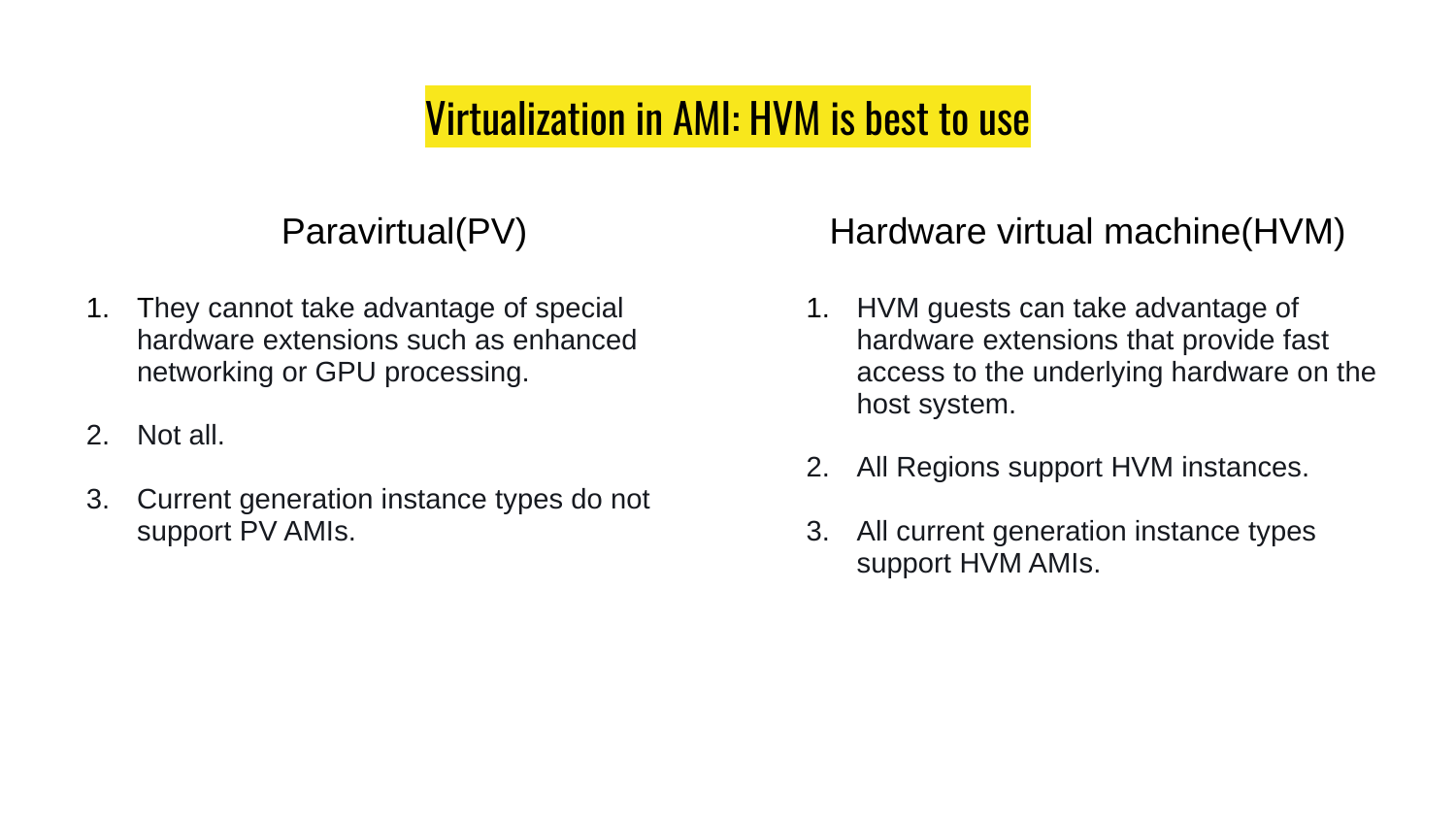

# Virtualization in AMI: HVM is best to use
Paravirtual(PV)
They cannot take advantage of special hardware extensions such as enhanced networking or GPU processing.
Not all.
Current generation instance types do not support PV AMIs.

Hardware virtual machine(HVM)
HVM guests can take advantage of hardware extensions that provide fast access to the underlying hardware on the host system.
All Regions support HVM instances.
All current generation instance types support HVM AMIs.